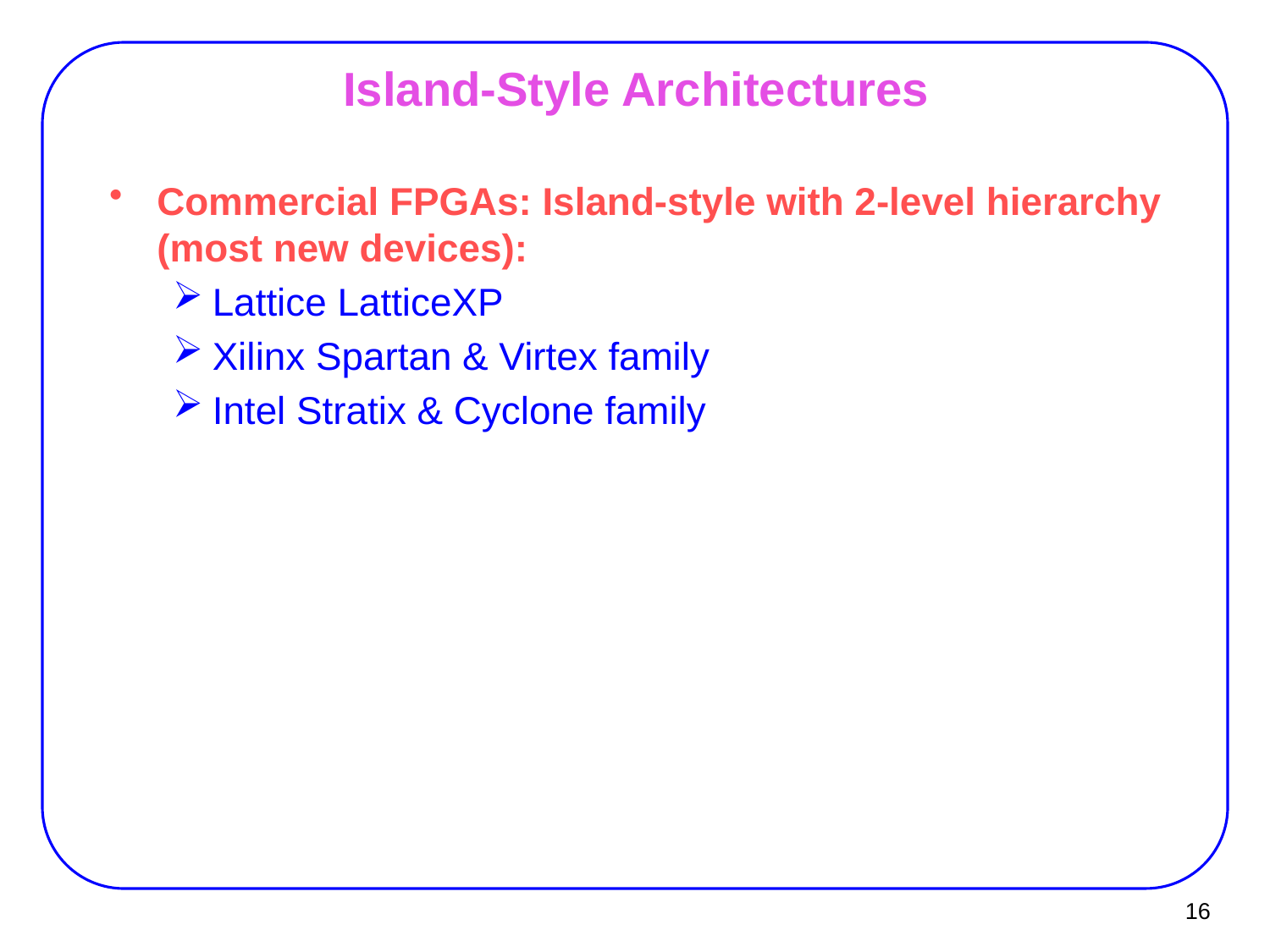

# Island-Style Architectures
Commercial FPGAs: Island-style with 2-level hierarchy (most new devices):
Lattice LatticeXP
Xilinx Spartan & Virtex family
Intel Stratix & Cyclone family

16